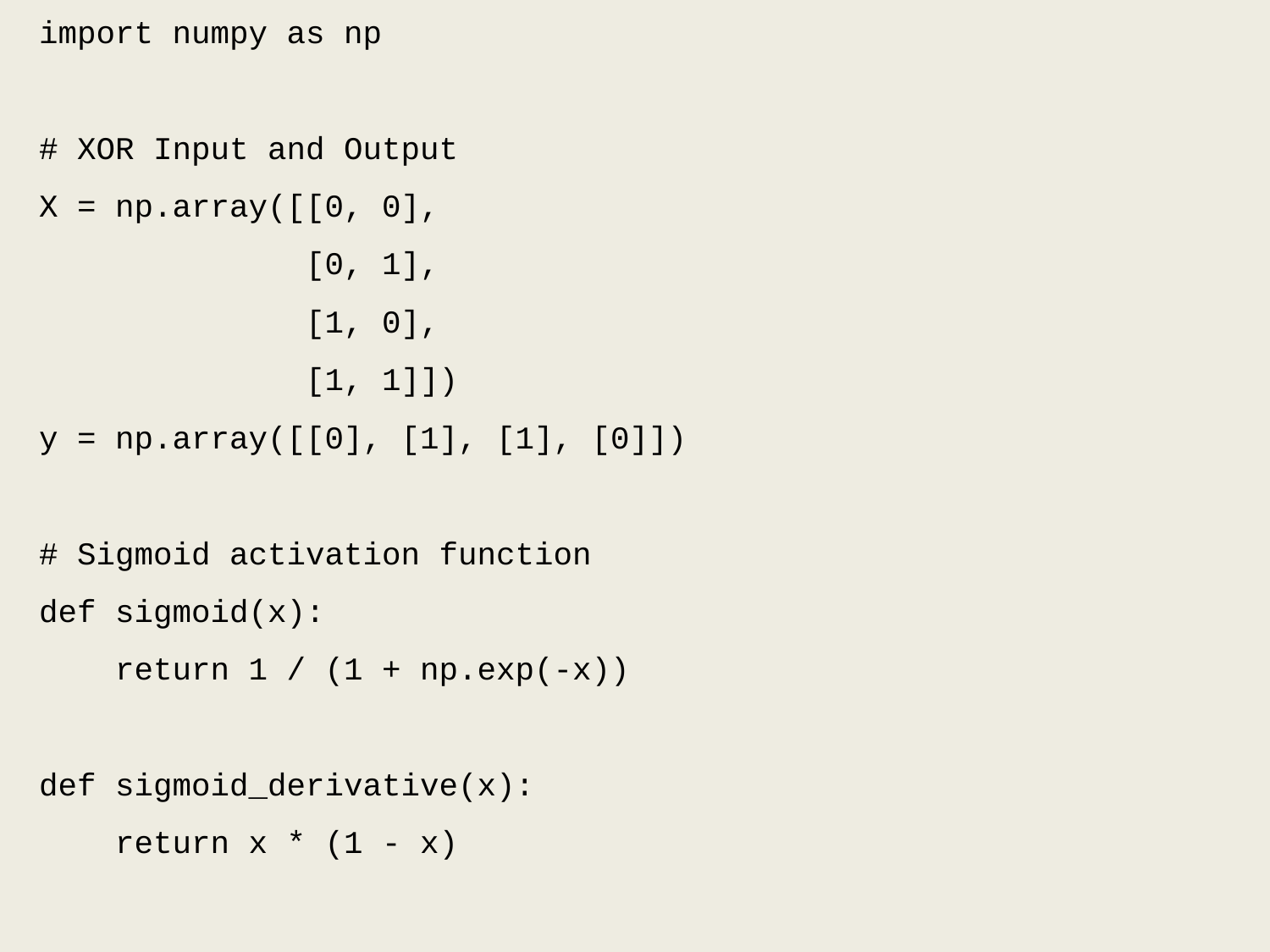

import numpy as np

# XOR Input and Output
X = np.array([[0, 0],
              [0, 1],
              [1, 0],
              [1, 1]])
y = np.array([[0], [1], [1], [0]])

# Sigmoid activation function
def sigmoid(x):
    return 1 / (1 + np.exp(-x))

def sigmoid_derivative(x):
    return x * (1 - x)